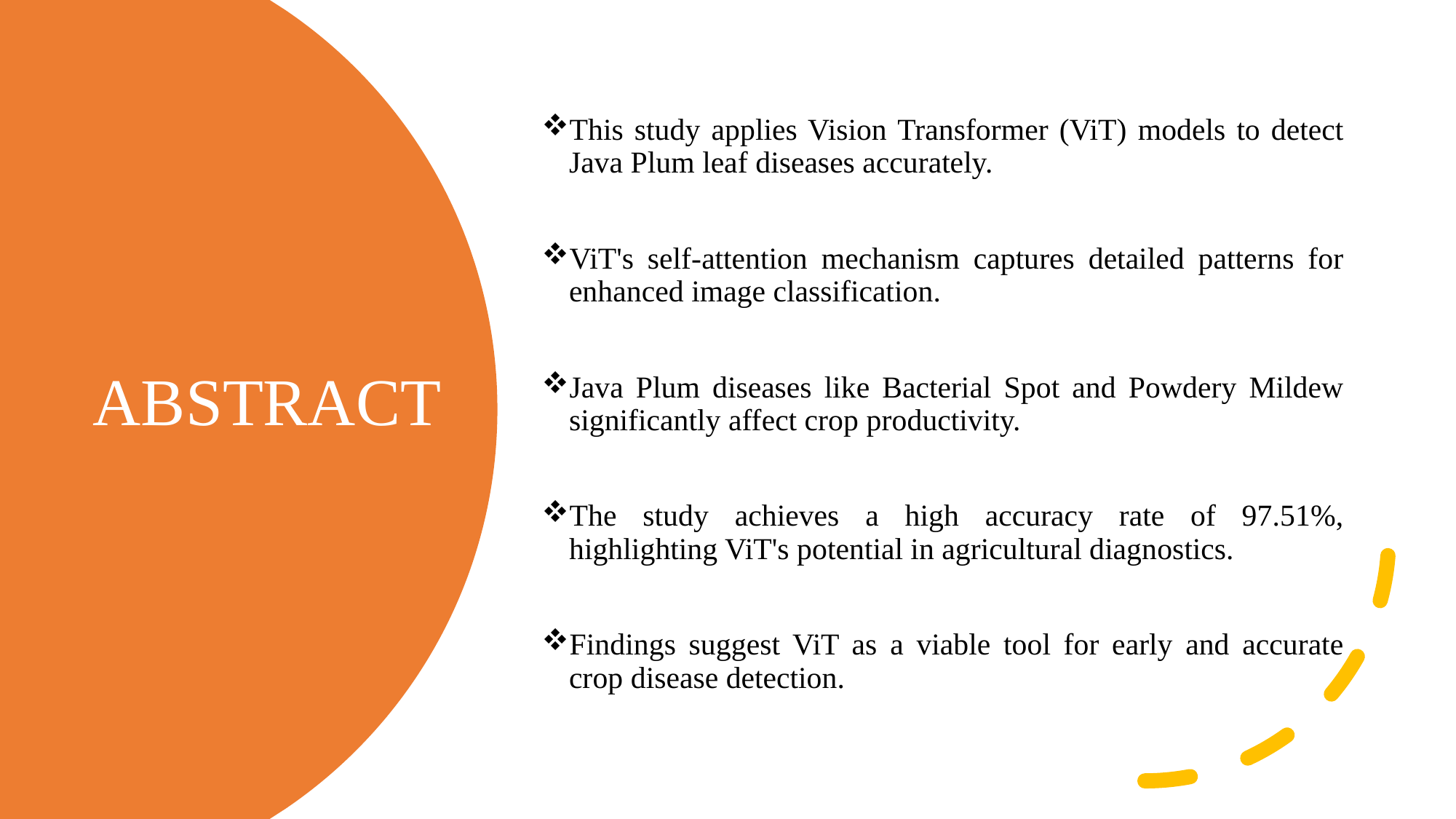

This study applies Vision Transformer (ViT) models to detect Java Plum leaf diseases accurately.

ViT's self-attention mechanism captures detailed patterns for enhanced image classification.

Java Plum diseases like Bacterial Spot and Powdery Mildew significantly affect crop productivity.

The study achieves a high accuracy rate of 97.51%, highlighting ViT's potential in agricultural diagnostics.

Findings suggest ViT as a viable tool for early and accurate crop disease detection.
# ABSTRACT